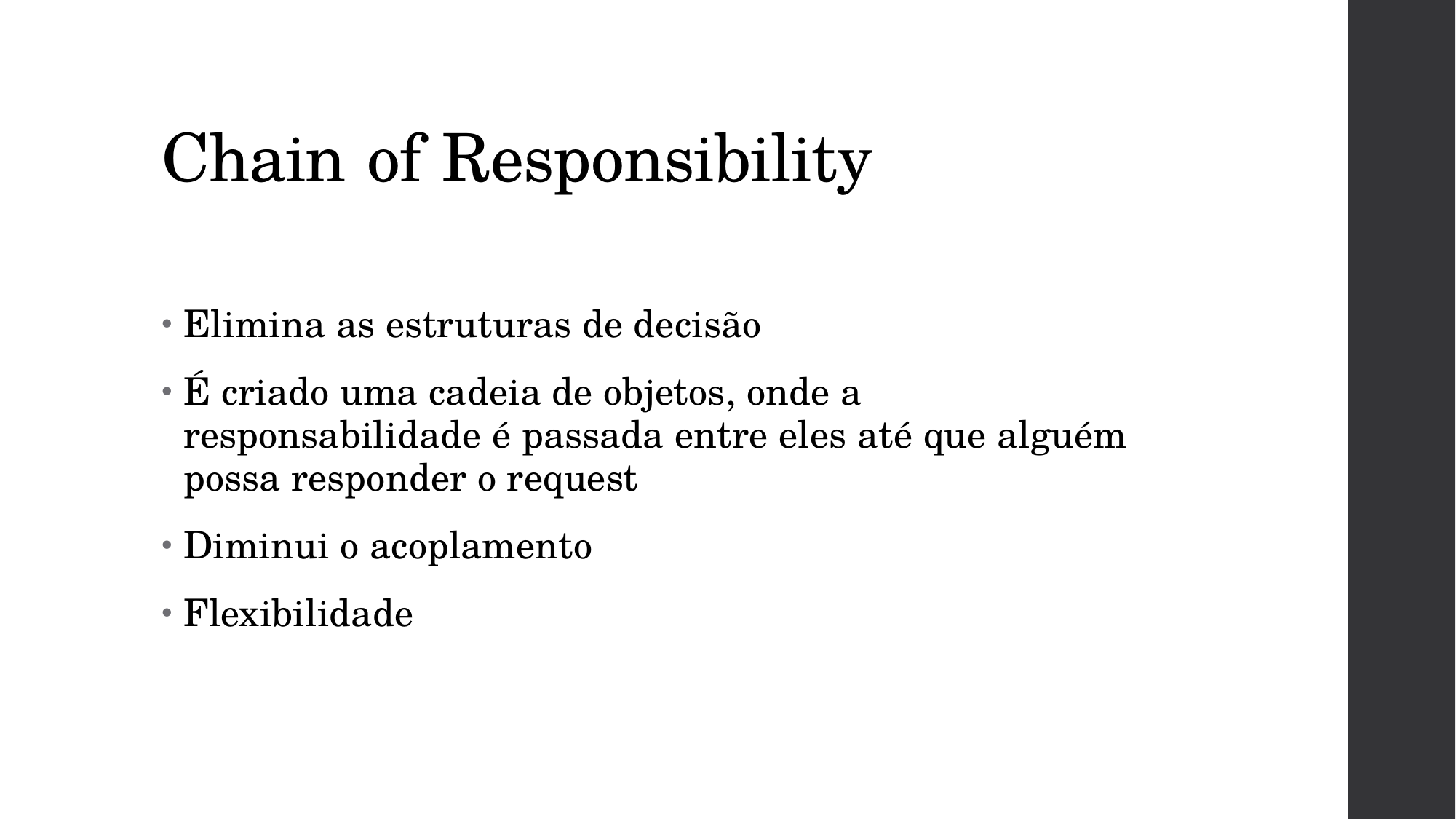

# Chain of Responsibility

Elimina as estruturas de decisão
É criado uma cadeia de objetos, onde a responsabilidade é passada entre eles até que alguém possa responder o request
Diminui o acoplamento
Flexibilidade